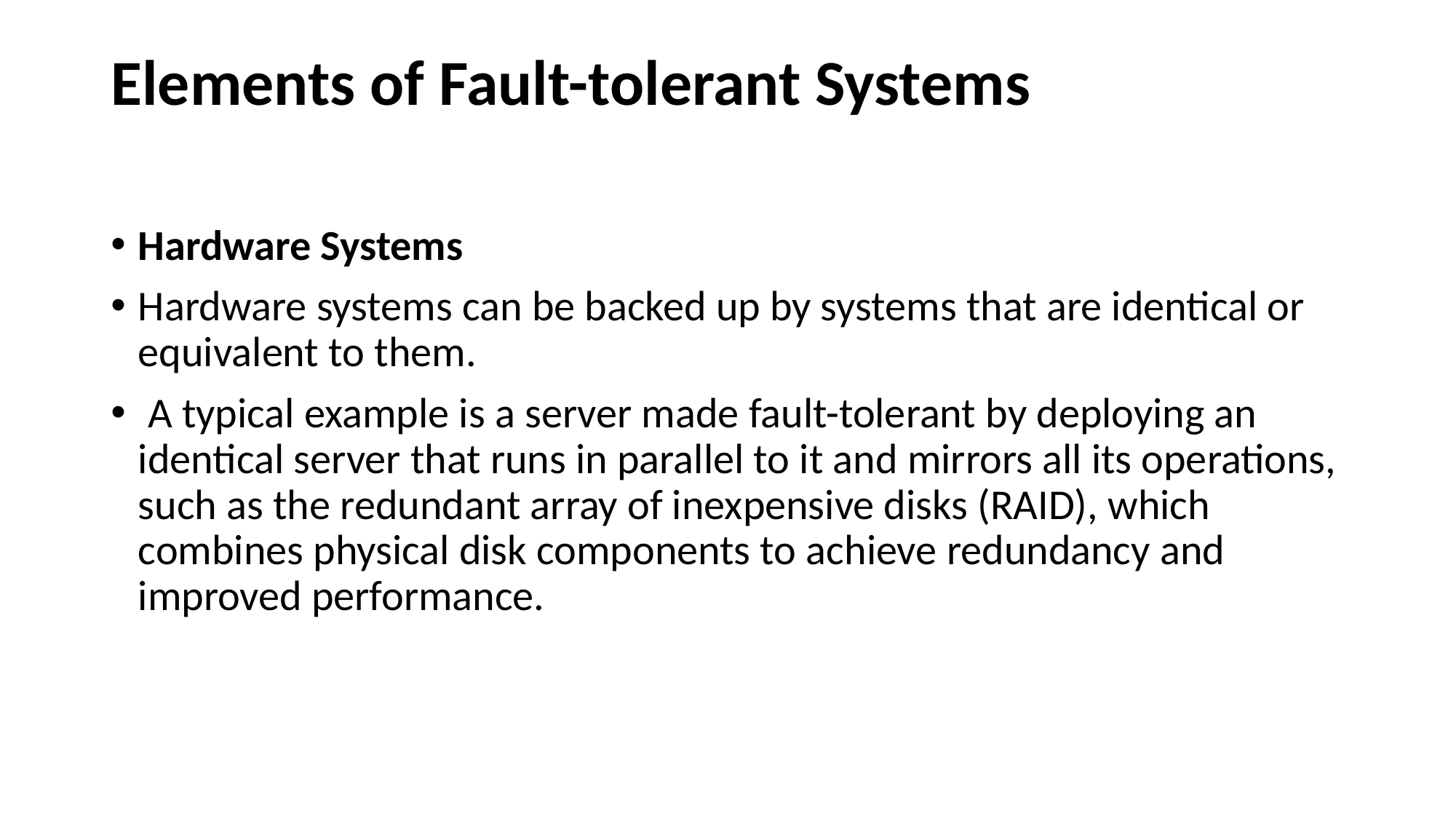

# Elements of Fault-tolerant Systems
Hardware Systems
Hardware systems can be backed up by systems that are identical or equivalent to them.
 A typical example is a server made fault-tolerant by deploying an identical server that runs in parallel to it and mirrors all its operations, such as the redundant array of inexpensive disks (RAID), which combines physical disk components to achieve redundancy and improved performance.